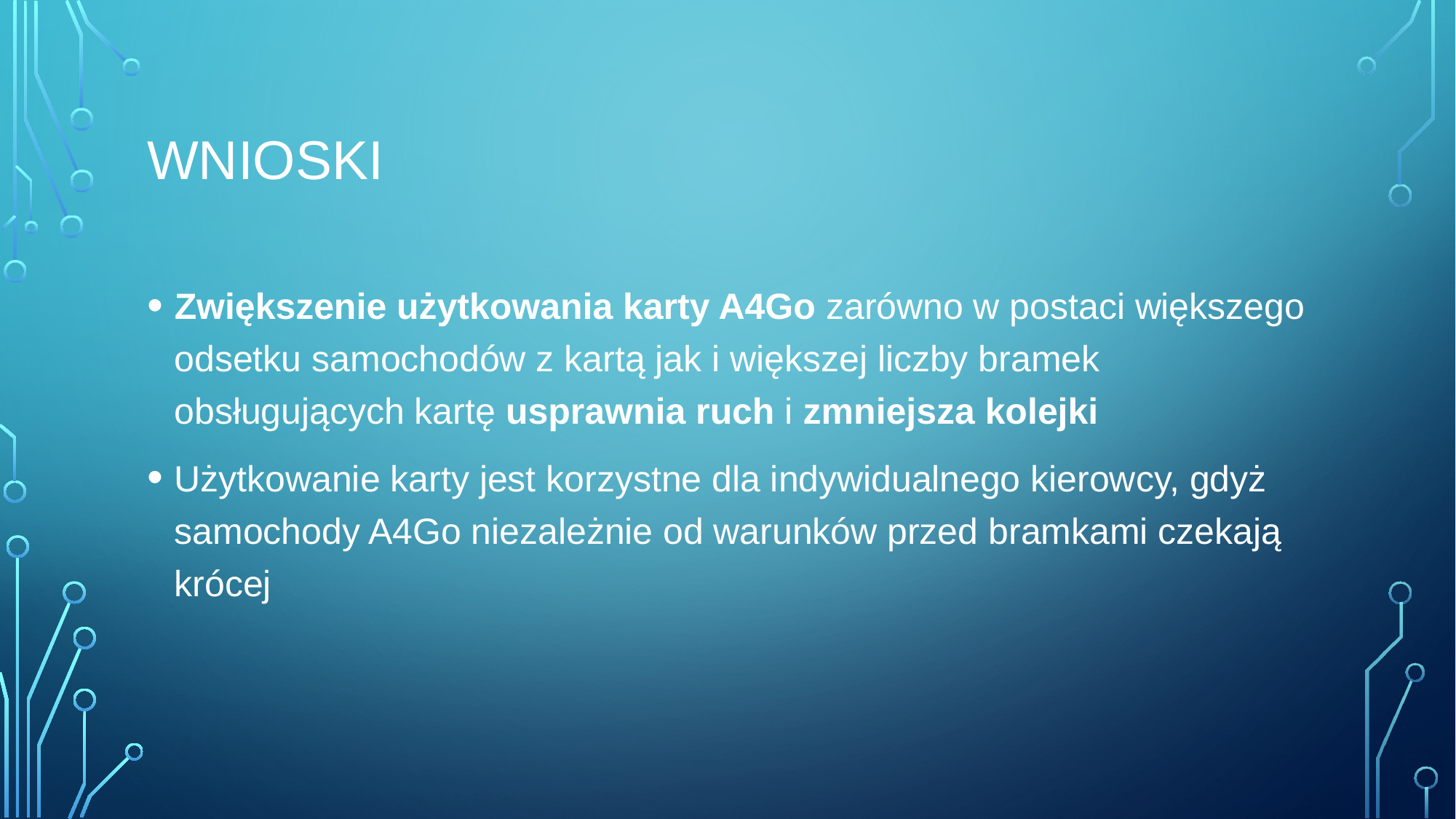

# Wnioski
Zwiększenie użytkowania karty A4Go zarówno w postaci większego odsetku samochodów z kartą jak i większej liczby bramek obsługujących kartę usprawnia ruch i zmniejsza kolejki
Użytkowanie karty jest korzystne dla indywidualnego kierowcy, gdyż  samochody A4Go niezależnie od warunków przed bramkami czekają krócej